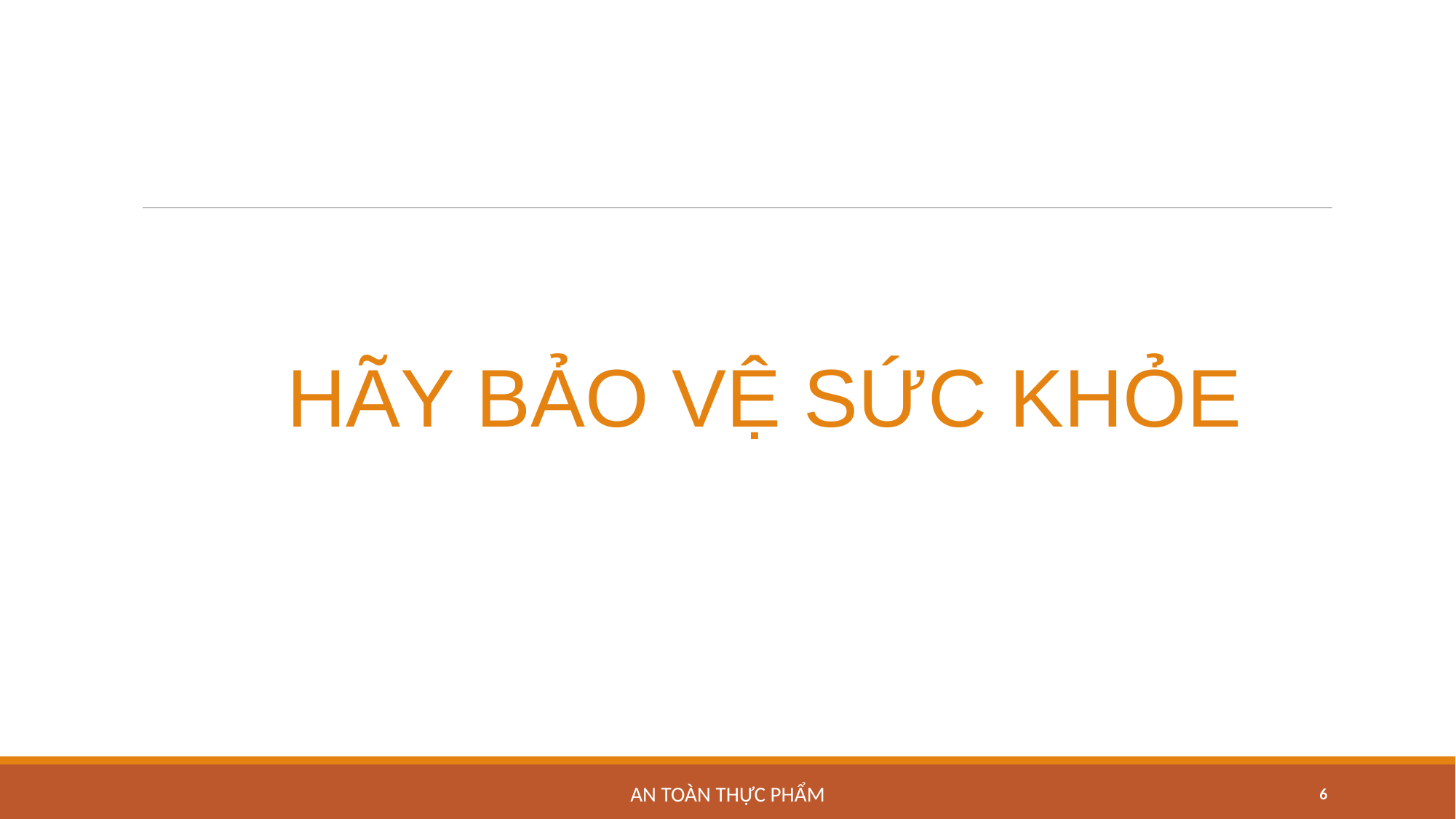

HÃY BẢO VỆ SỨC KHỎE
An toàn thực phẩm
6